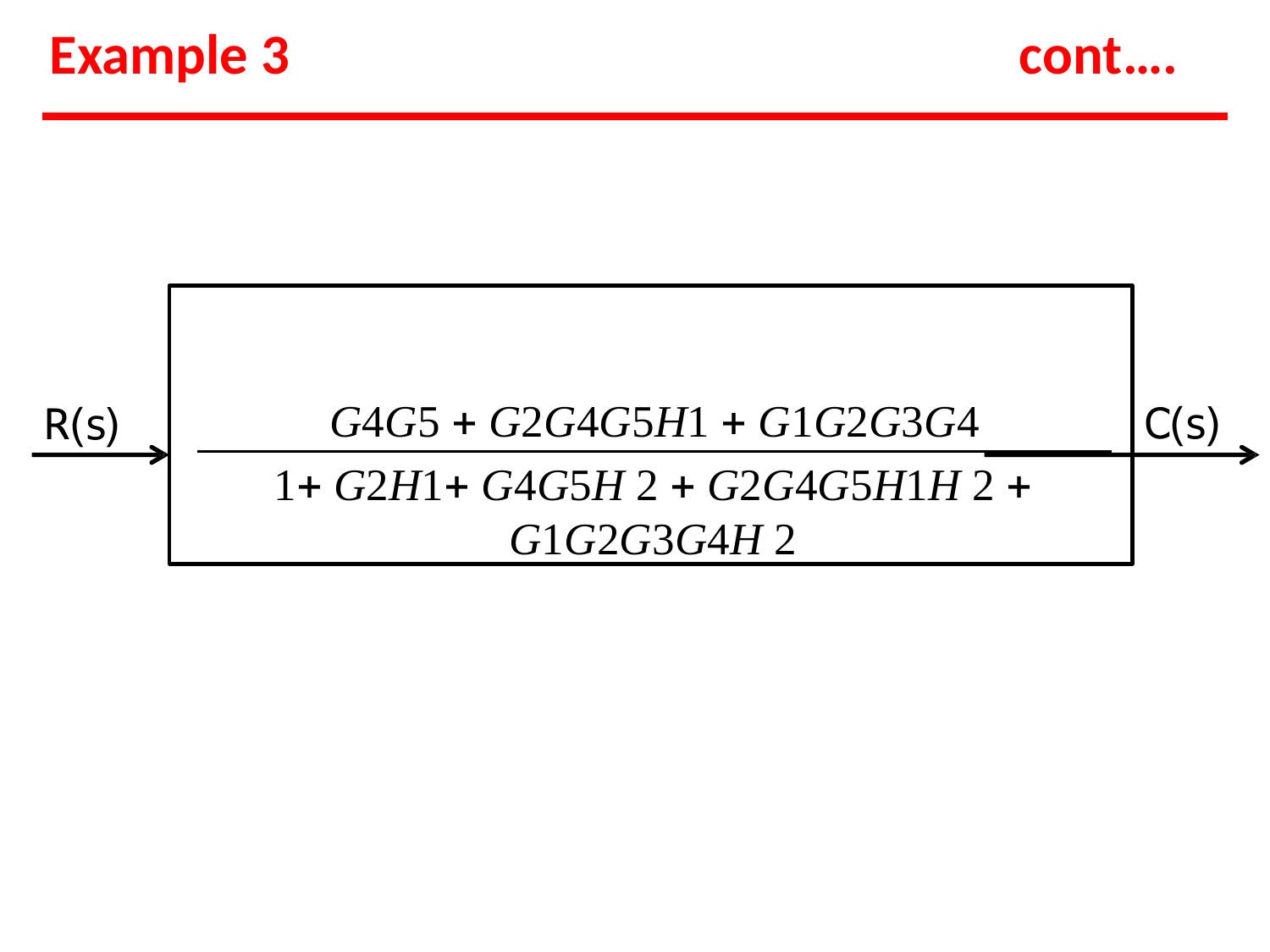

# Example 3
cont….

G4G5 + G2G4G5H1 + G1G2G3G4
1+ G2H1+ G4G5H 2 + G2G4G5H1H 2 + G1G2G3G4H 2
C(s)
R(s)